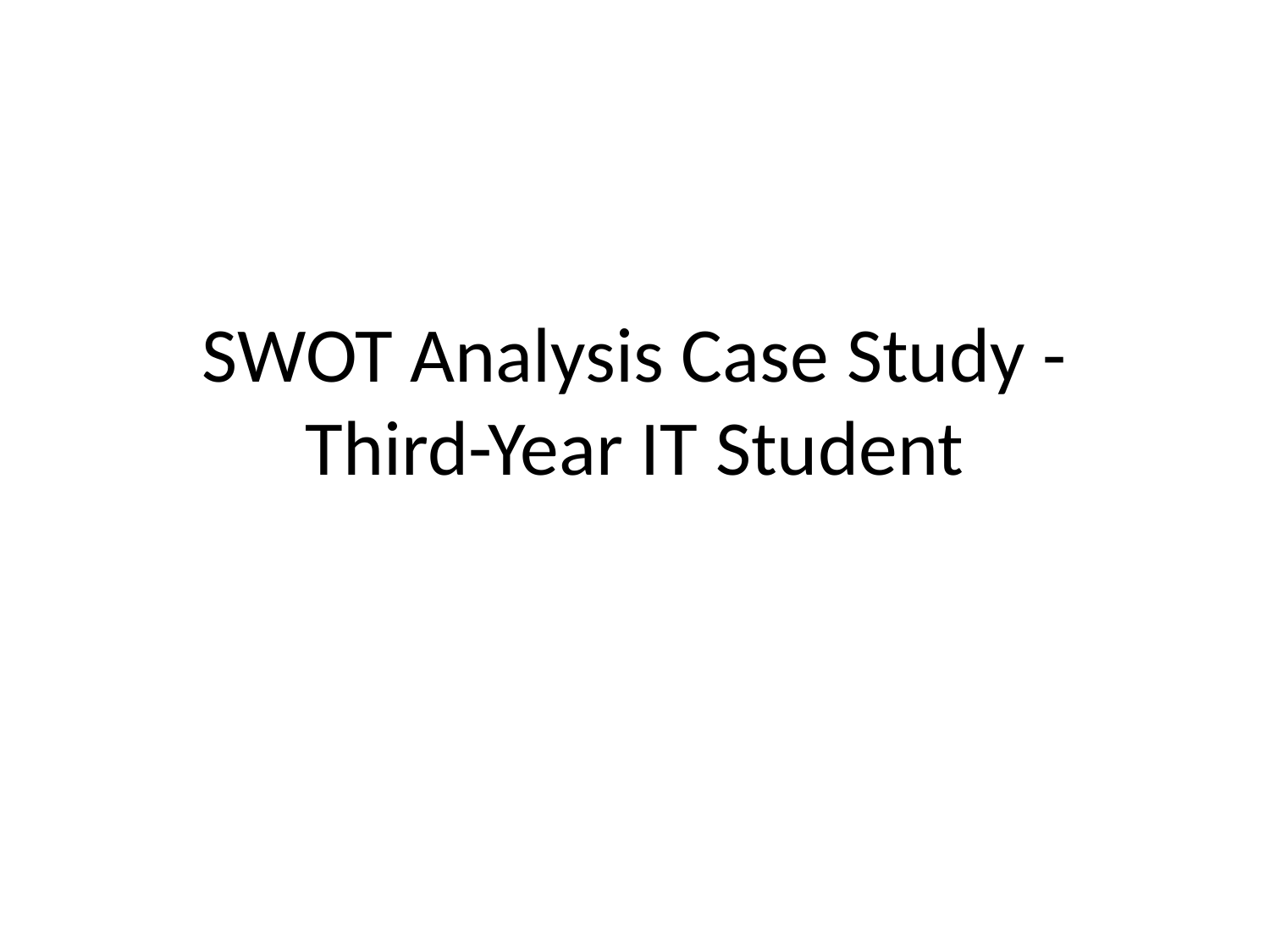

# SWOT Analysis Case Study - Third-Year IT Student